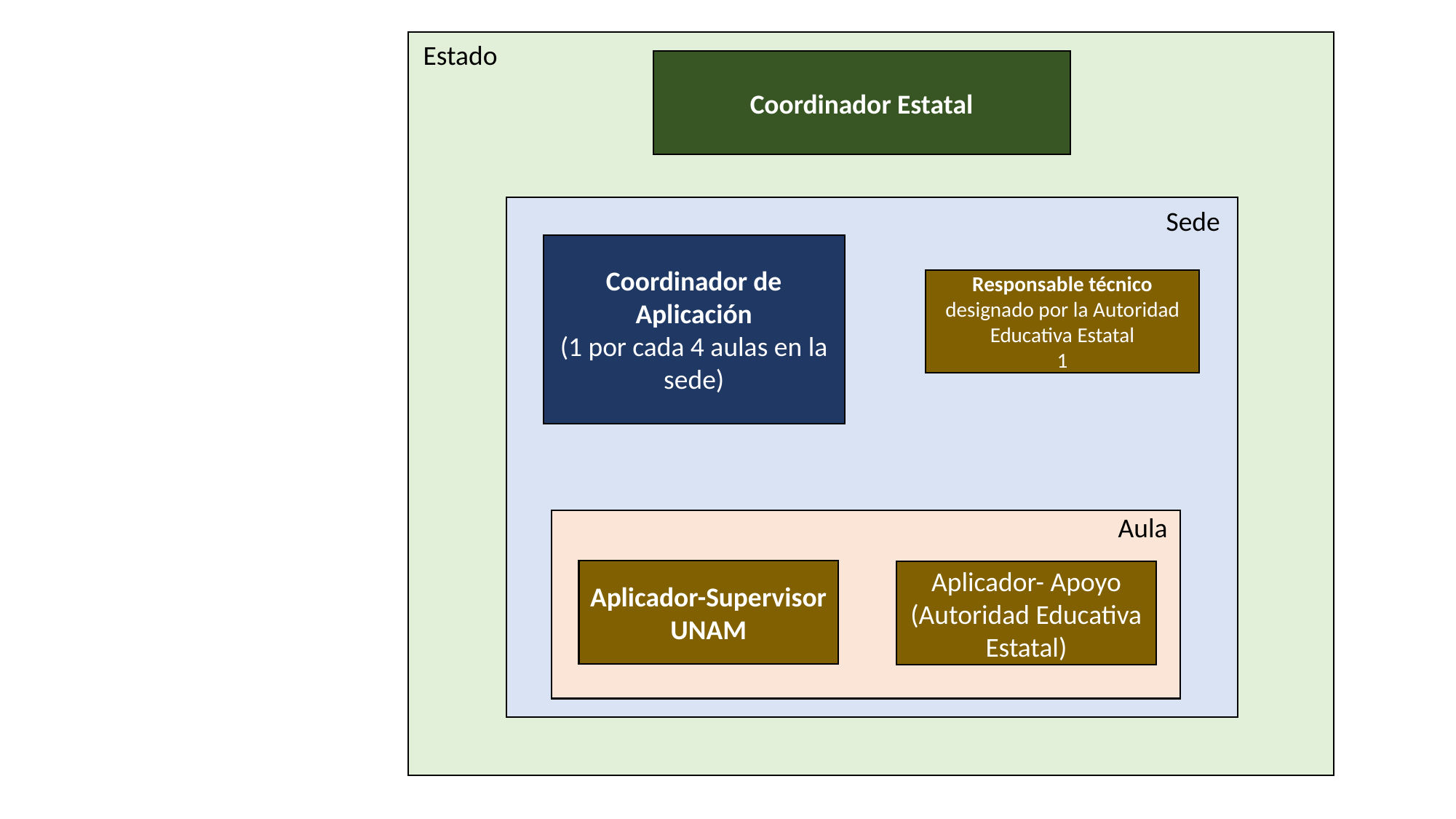

Estado
#
Coordinador Estatal

Sede

Coordinador de Aplicación
(1 por cada 4 aulas en la sede)
Responsable técnico designado por la Autoridad Educativa Estatal
1
Aula

Aplicador-Supervisor UNAM
Aplicador- Apoyo (Autoridad Educativa Estatal)